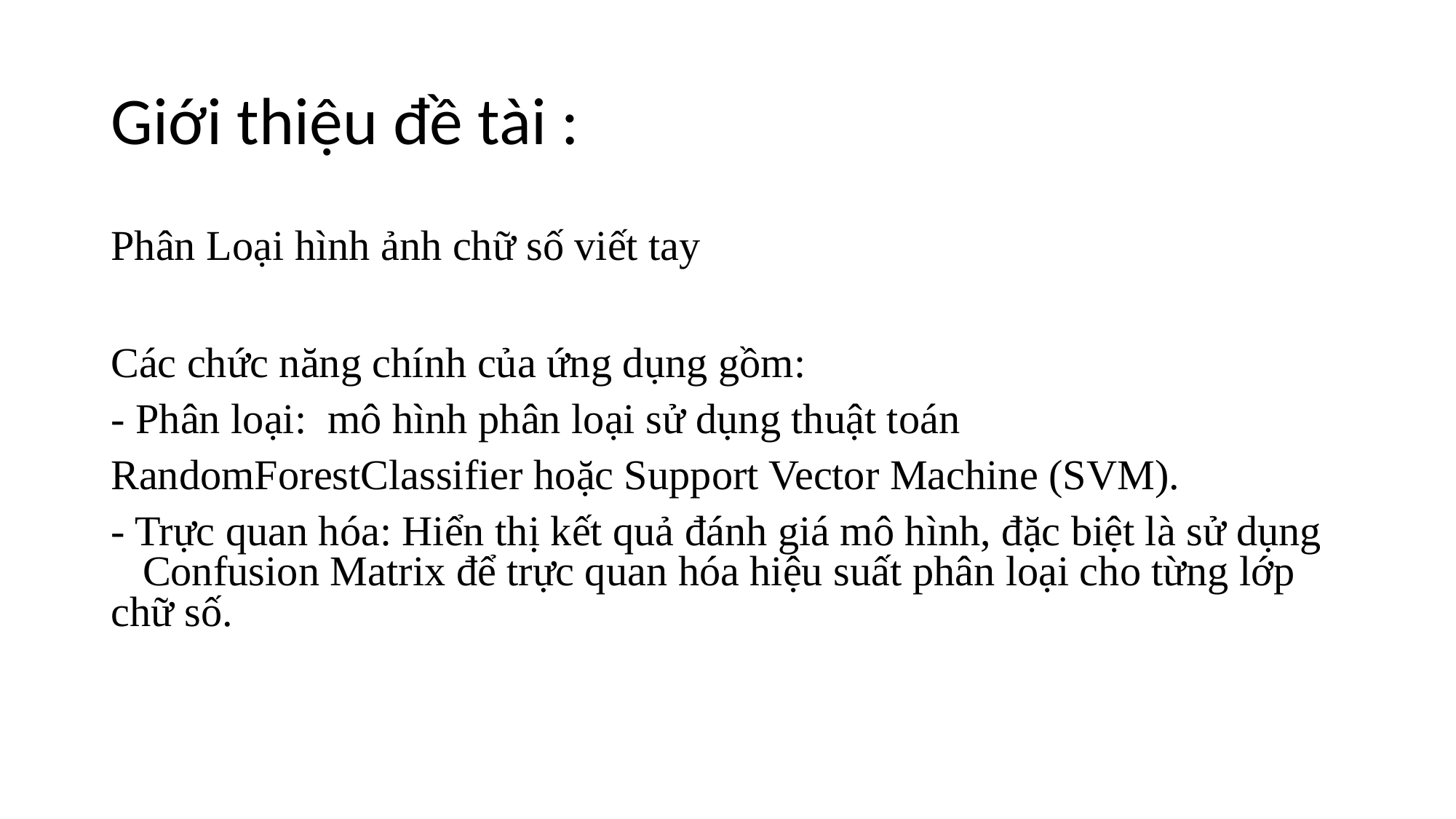

# Giới thiệu đề tài :
Phân Loại hình ảnh chữ số viết tay

Các chức năng chính của ứng dụng gồm:
- Phân loại:  mô hình phân loại sử dụng thuật toán
RandomForestClassifier hoặc Support Vector Machine (SVM).
- Trực quan hóa: Hiển thị kết quả đánh giá mô hình, đặc biệt là sử dụng      Confusion Matrix để trực quan hóa hiệu suất phân loại cho từng lớp chữ số.